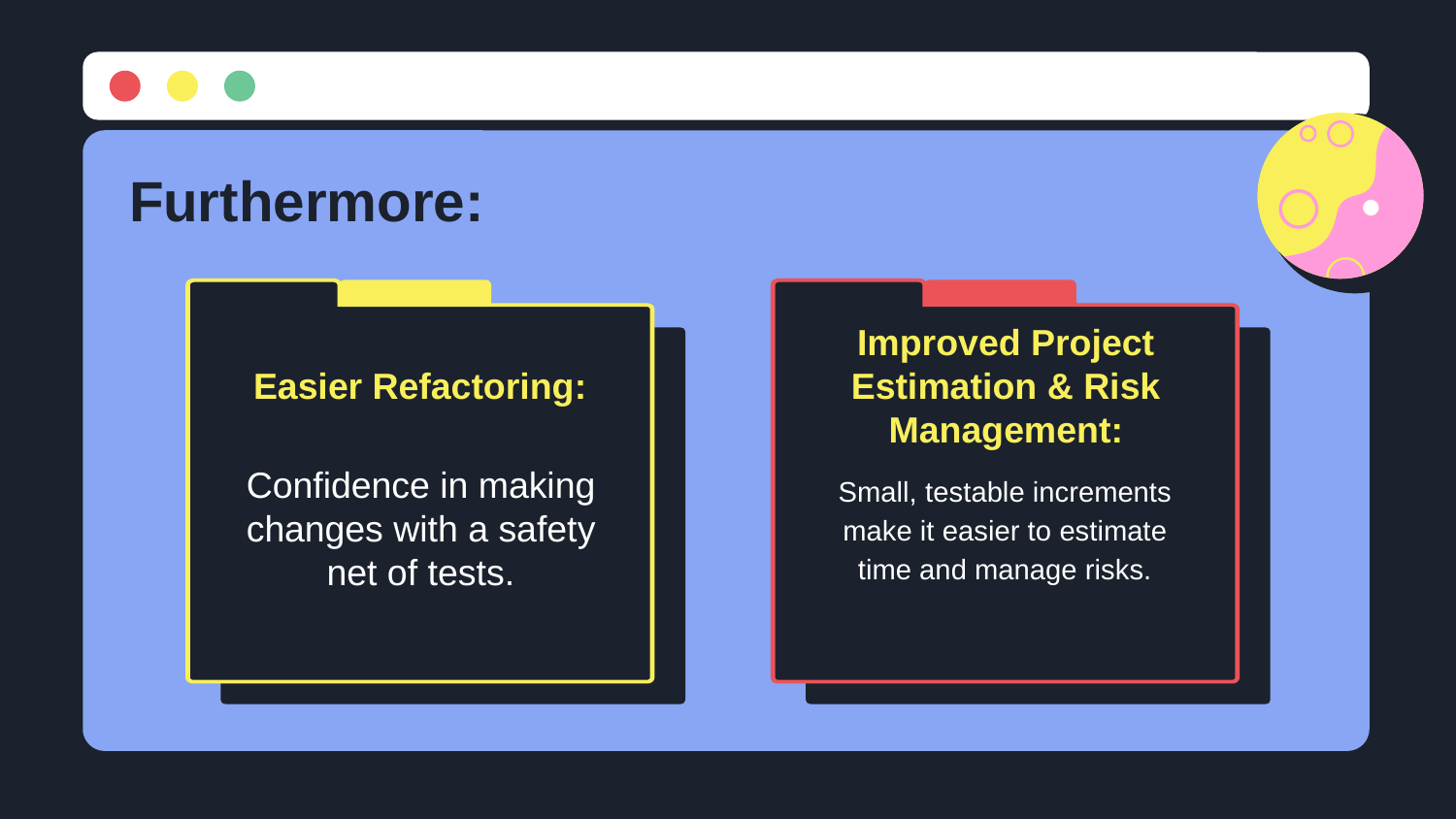

# Furthermore:

Easier Refactoring:
Improved Project Estimation & Risk Management:
Confidence in making changes with a safety net of tests.
Small, testable increments make it easier to estimate time and manage risks.